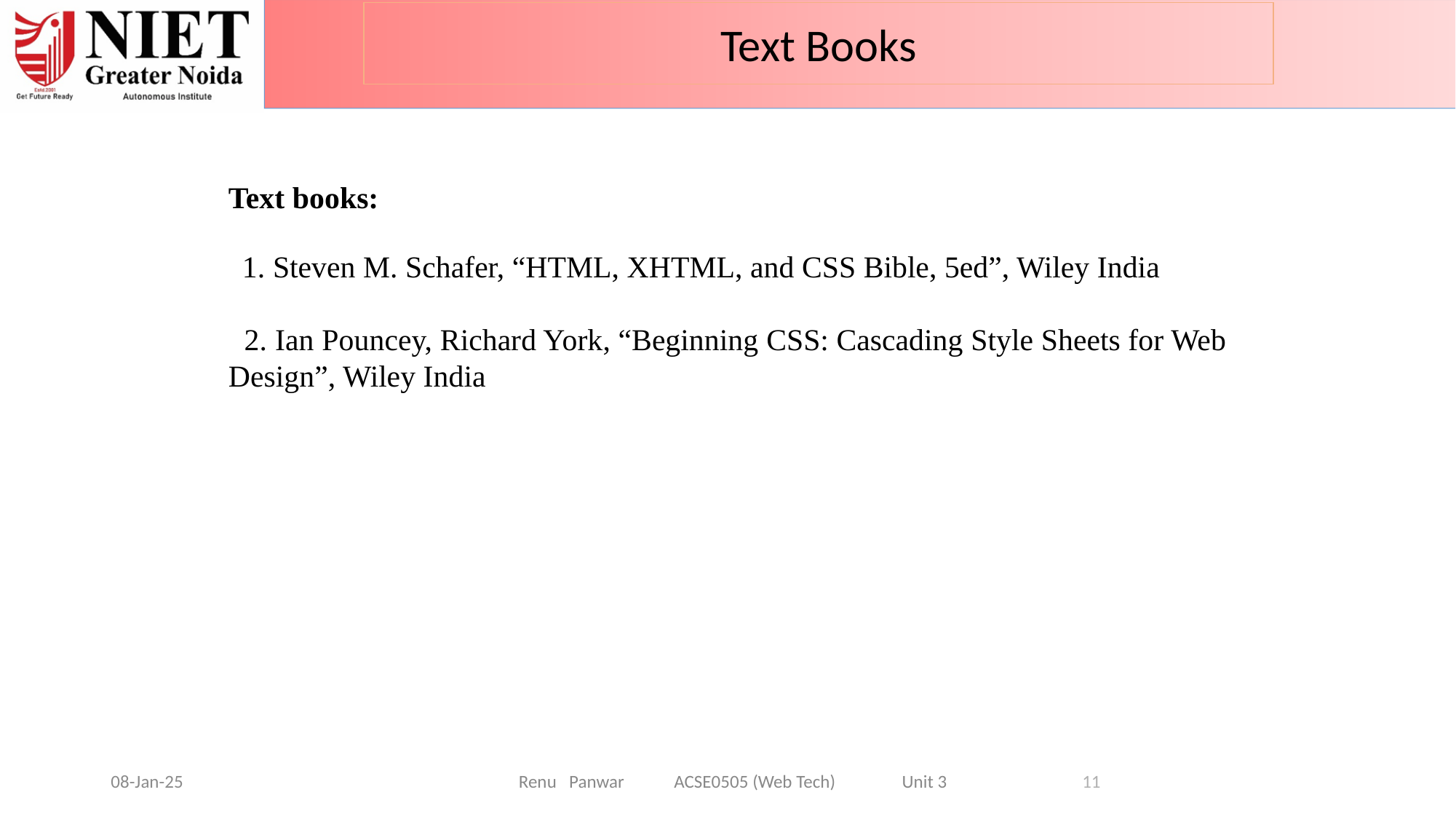

Text Books
Text books:

  1. Steven M. Schafer, “HTML, XHTML, and CSS Bible, 5ed”, Wiley India

  2. Ian Pouncey, Richard York, “Beginning CSS: Cascading Style Sheets for Web Design”, Wiley India

08-Jan-25
Renu   Panwar            ACSE0505 (Web Tech)                Unit 3
11